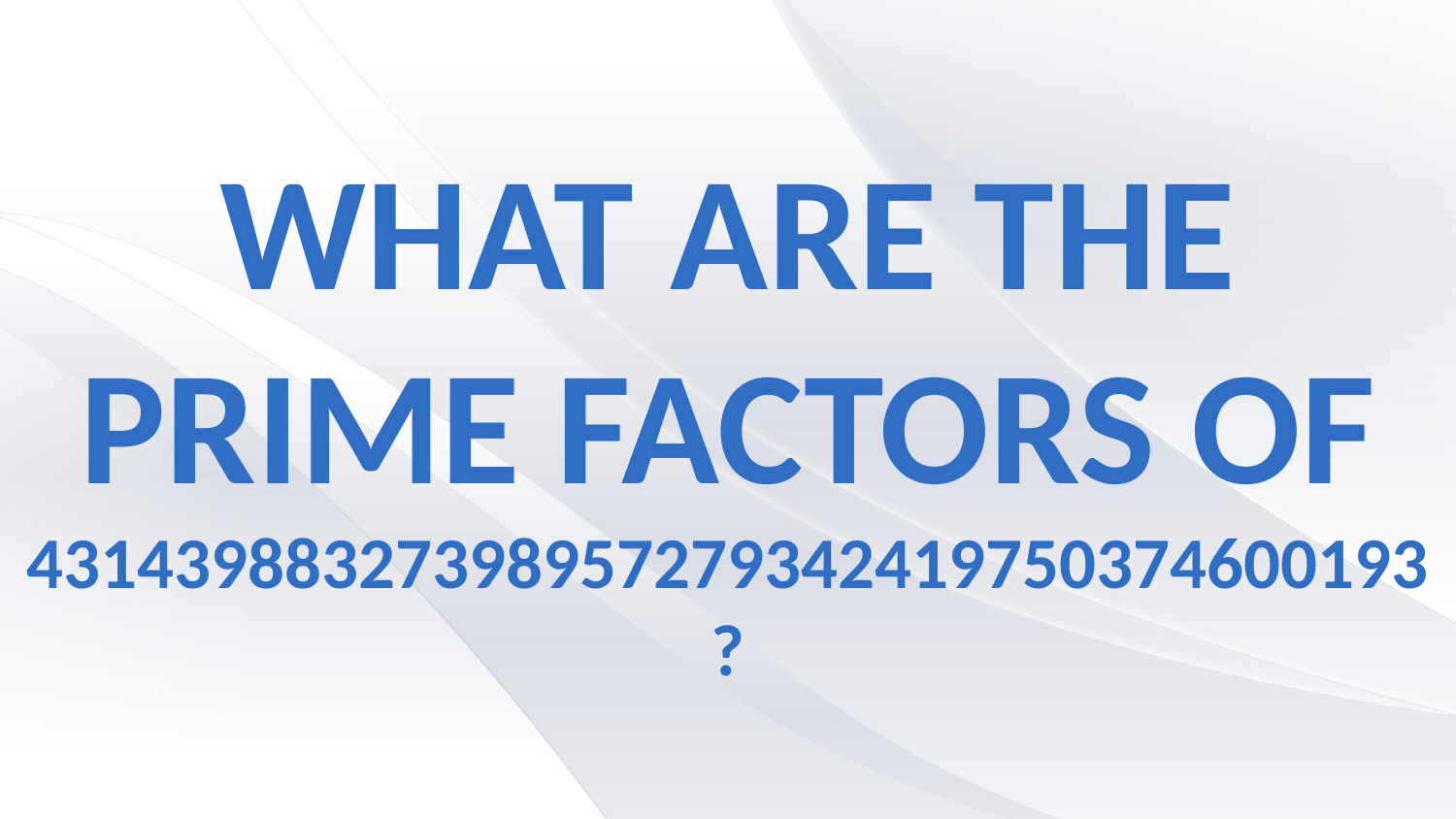

# What are the prime factors of 43143988327398957279342419750374600193 ?